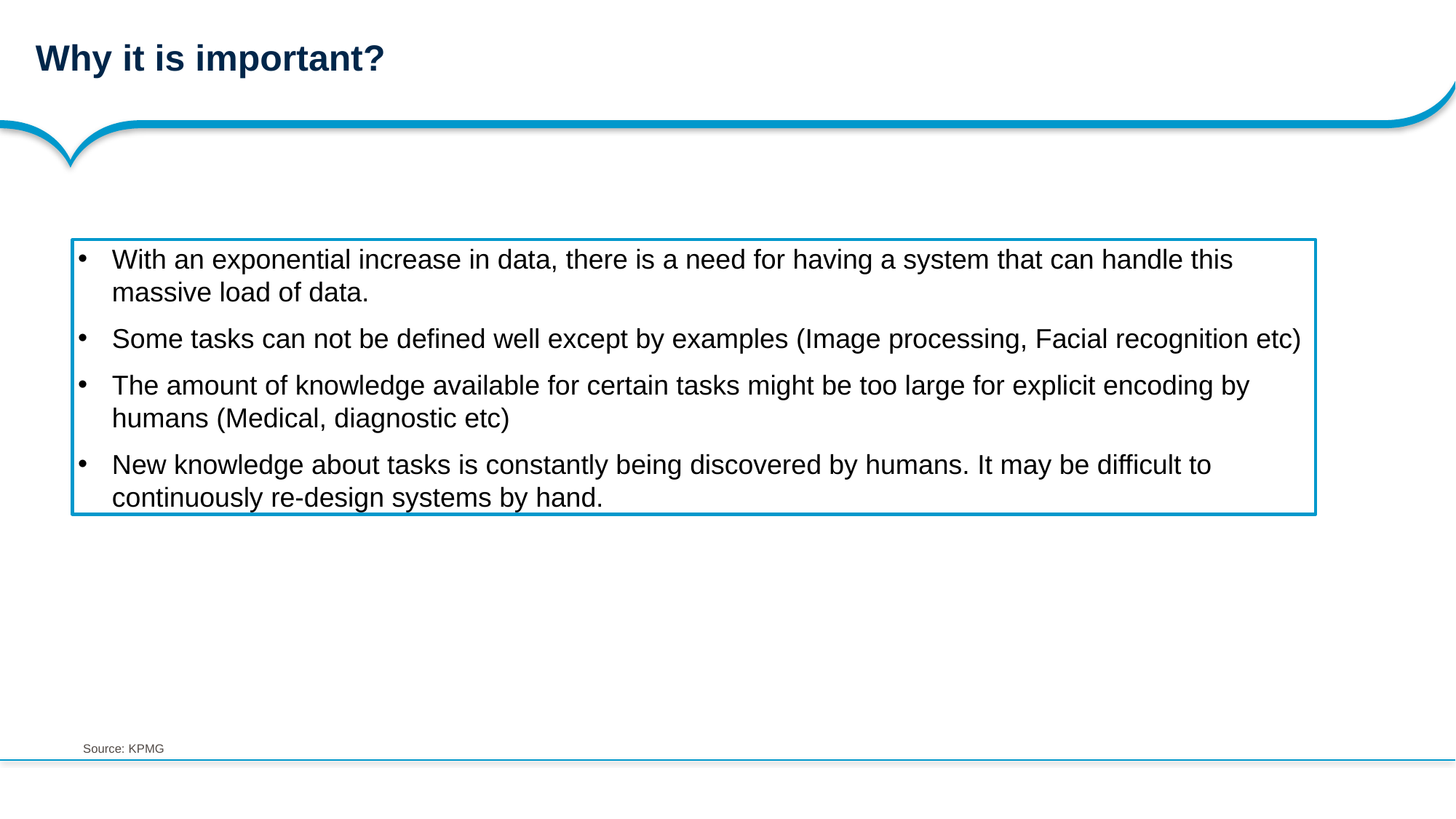

# Why it is important?
With an exponential increase in data, there is a need for having a system that can handle this massive load of data.
Some tasks can not be defined well except by examples (Image processing, Facial recognition etc)
The amount of knowledge available for certain tasks might be too large for explicit encoding by humans (Medical, diagnostic etc)
New knowledge about tasks is constantly being discovered by humans. It may be difficult to continuously re-design systems by hand.
Source: KPMG